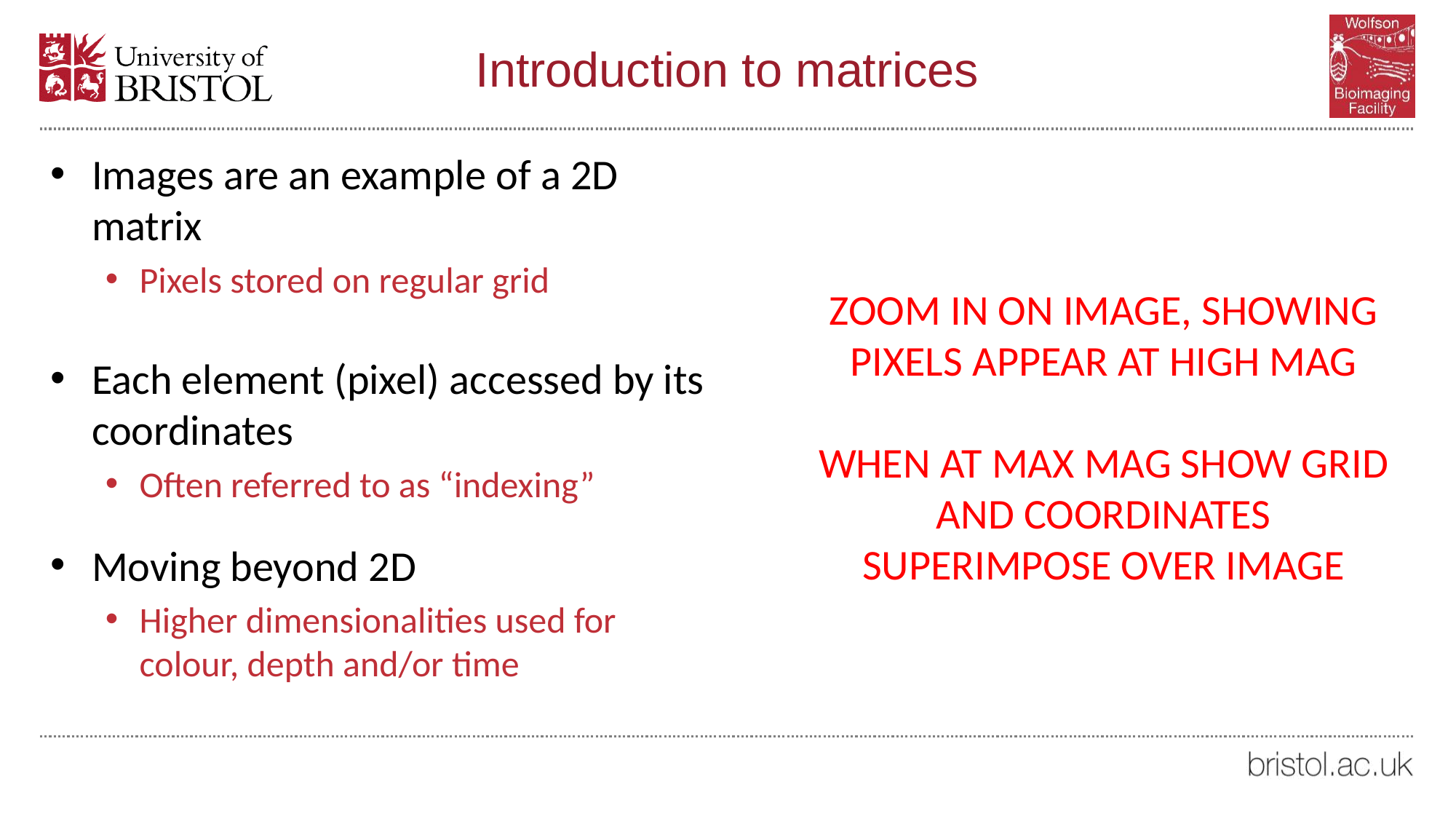

# Introduction to matrices
Images are an example of a 2D matrix
Pixels stored on regular grid

Each element (pixel) accessed by its coordinates
Often referred to as “indexing”

Moving beyond 2D
Higher dimensionalities used for colour, depth and/or time

ZOOM IN ON IMAGE, SHOWING PIXELS APPEAR AT HIGH MAG

WHEN AT MAX MAG SHOW GRID AND COORDINATES SUPERIMPOSE OVER IMAGE